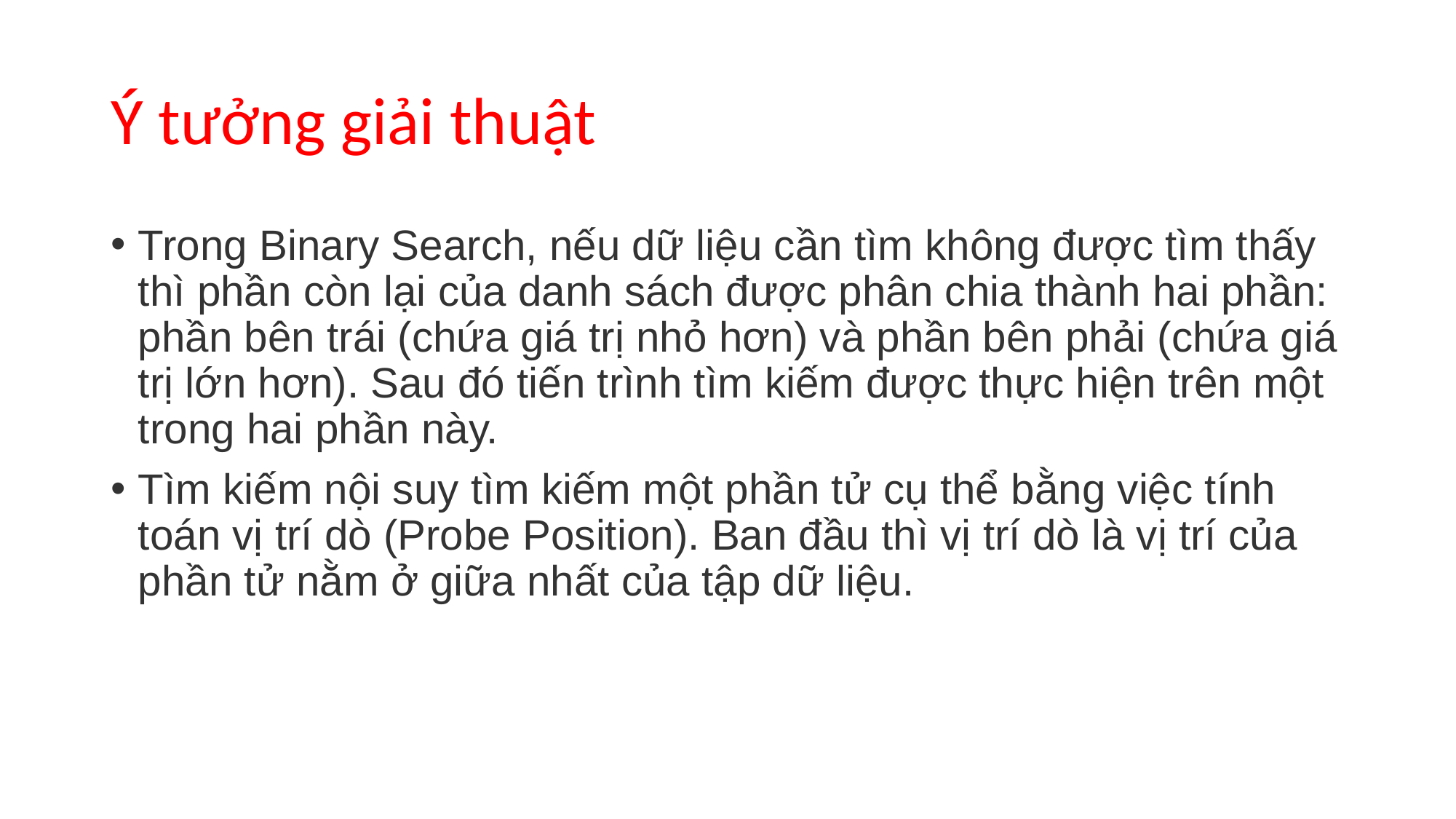

# Ý tưởng giải thuật
Trong Binary Search, nếu dữ liệu cần tìm không được tìm thấy thì phần còn lại của danh sách được phân chia thành hai phần: phần bên trái (chứa giá trị nhỏ hơn) và phần bên phải (chứa giá trị lớn hơn). Sau đó tiến trình tìm kiếm được thực hiện trên một trong hai phần này.
Tìm kiếm nội suy tìm kiếm một phần tử cụ thể bằng việc tính toán vị trí dò (Probe Position). Ban đầu thì vị trí dò là vị trí của phần tử nằm ở giữa nhất của tập dữ liệu.